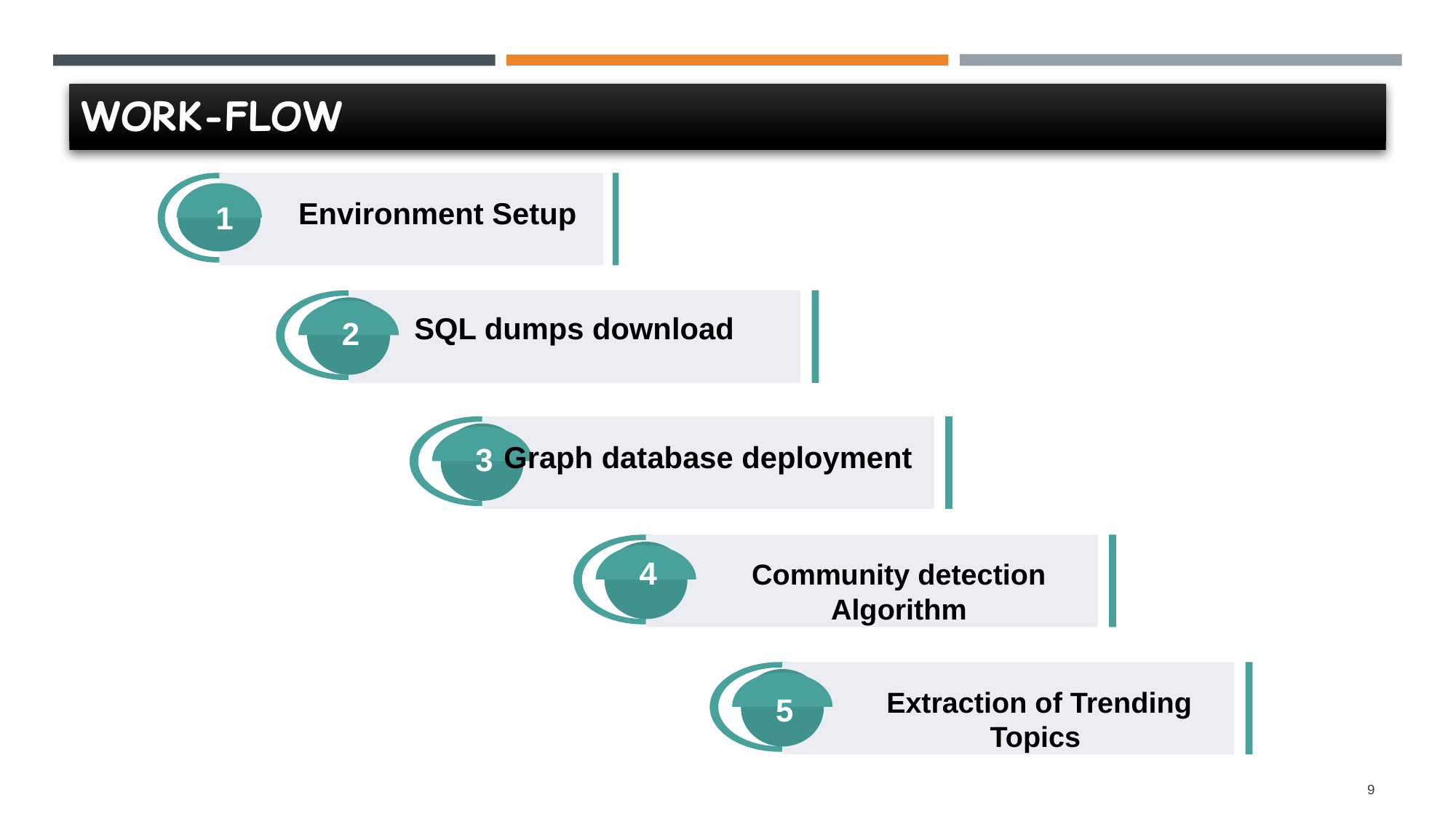

# WORK-FLOW

ddd

Environment Setup
  1

ddd

SQL dumps download
  2

ddd

  3
Graph database deployment
 4

ddd

Community detection Algorithm

ddd

 5
 Extraction of Trending Topics
9